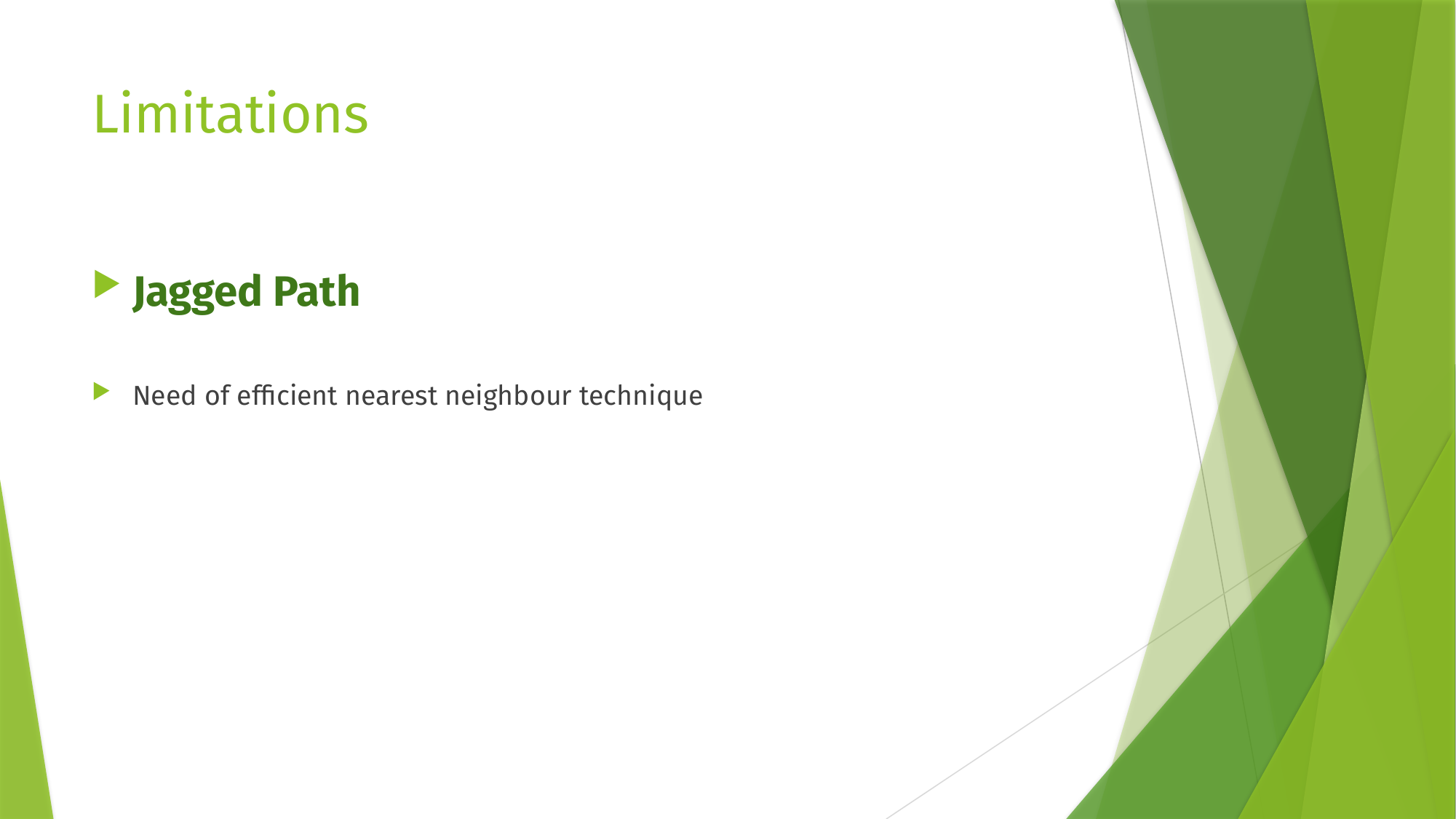

# Limitations
Jagged Path

Need of efficient nearest neighbour technique